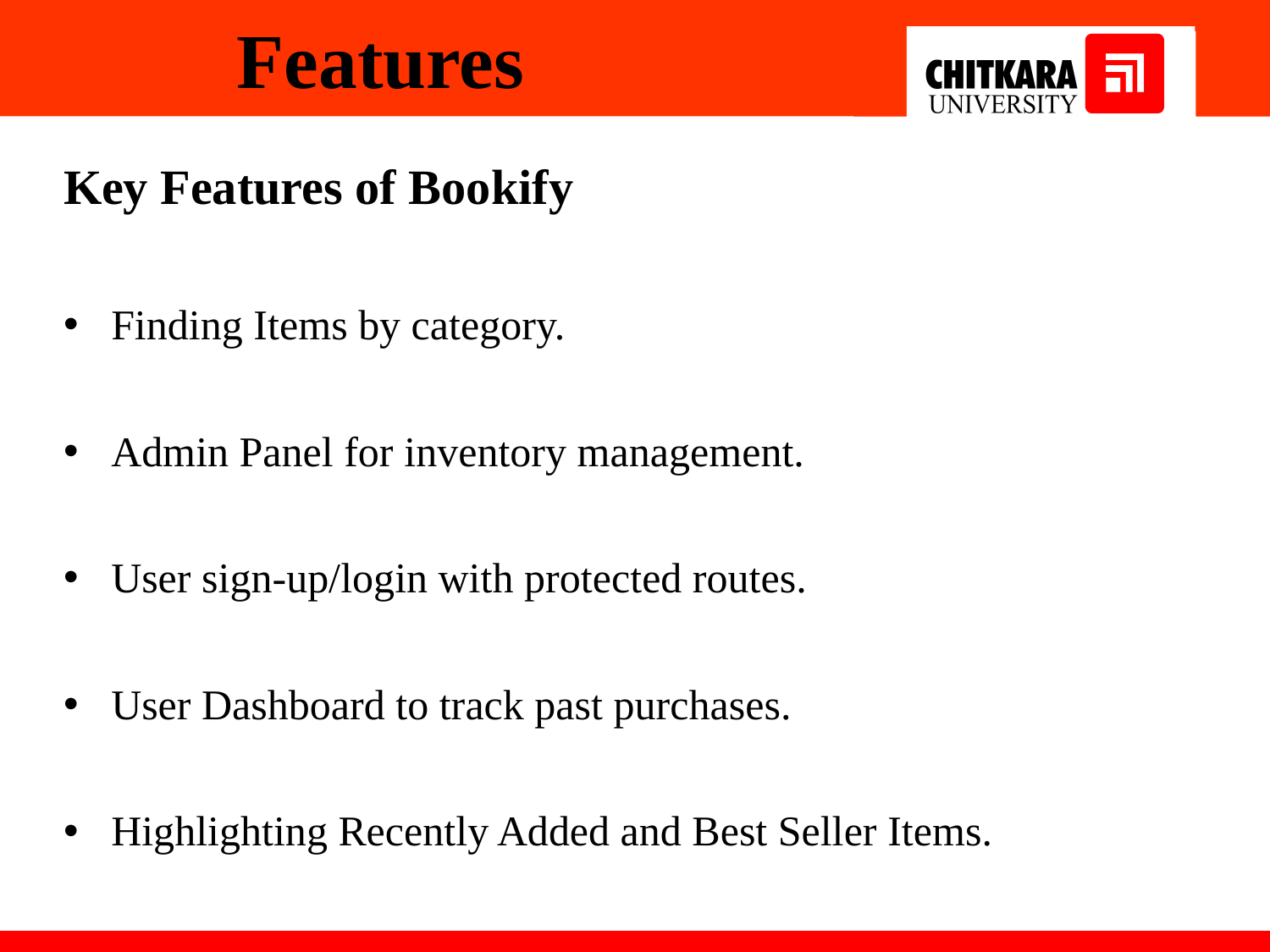

# Features
Key Features of Bookify

Finding Items by category.

Admin Panel for inventory management.

User sign-up/login with protected routes.

User Dashboard to track past purchases.

Highlighting Recently Added and Best Seller Items.